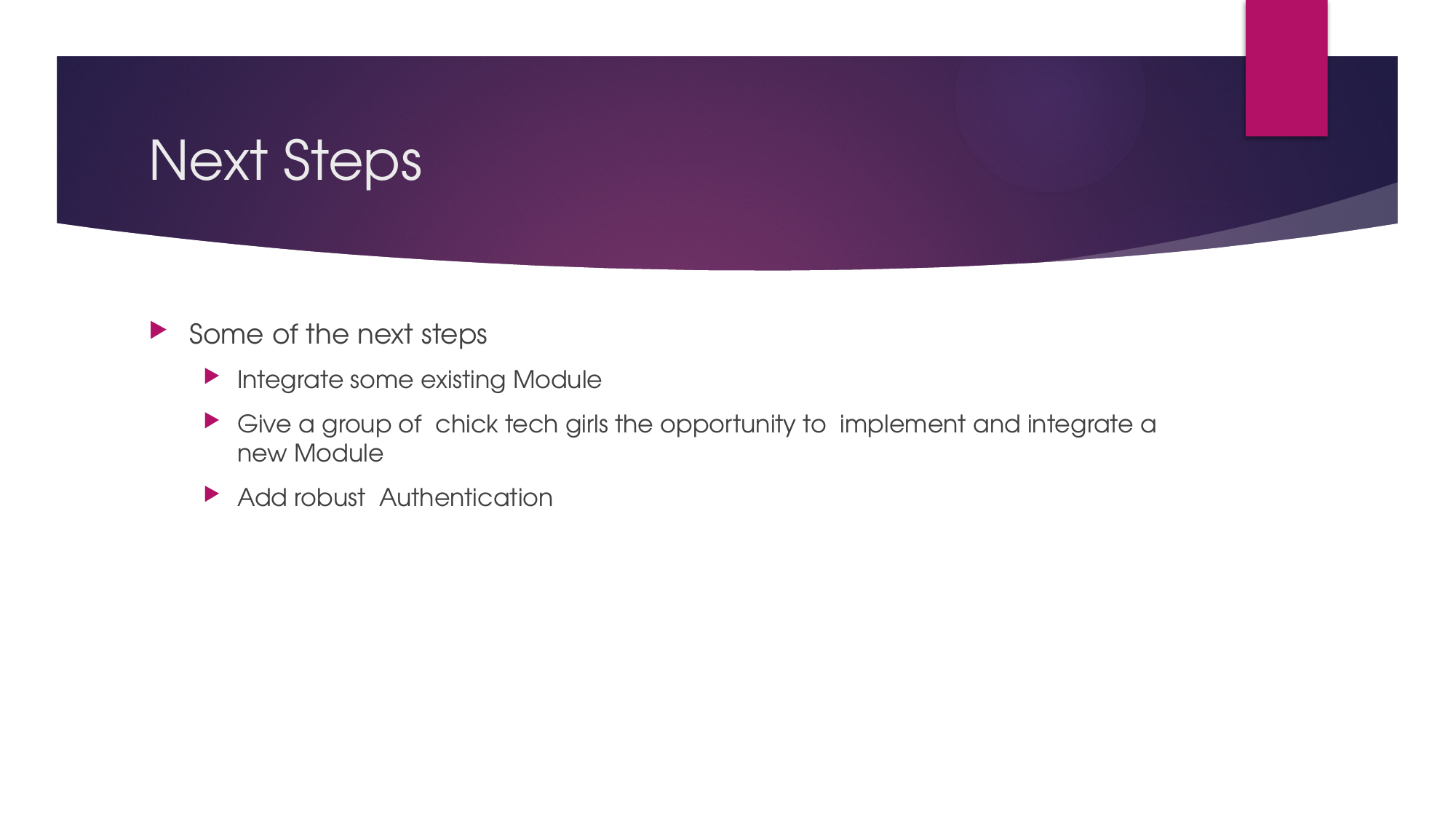

# Next Steps
Some of the next steps
Integrate some existing Module
Give a group of  chick tech girls the opportunity to  implement and integrate a new Module
Add robust  Authentication